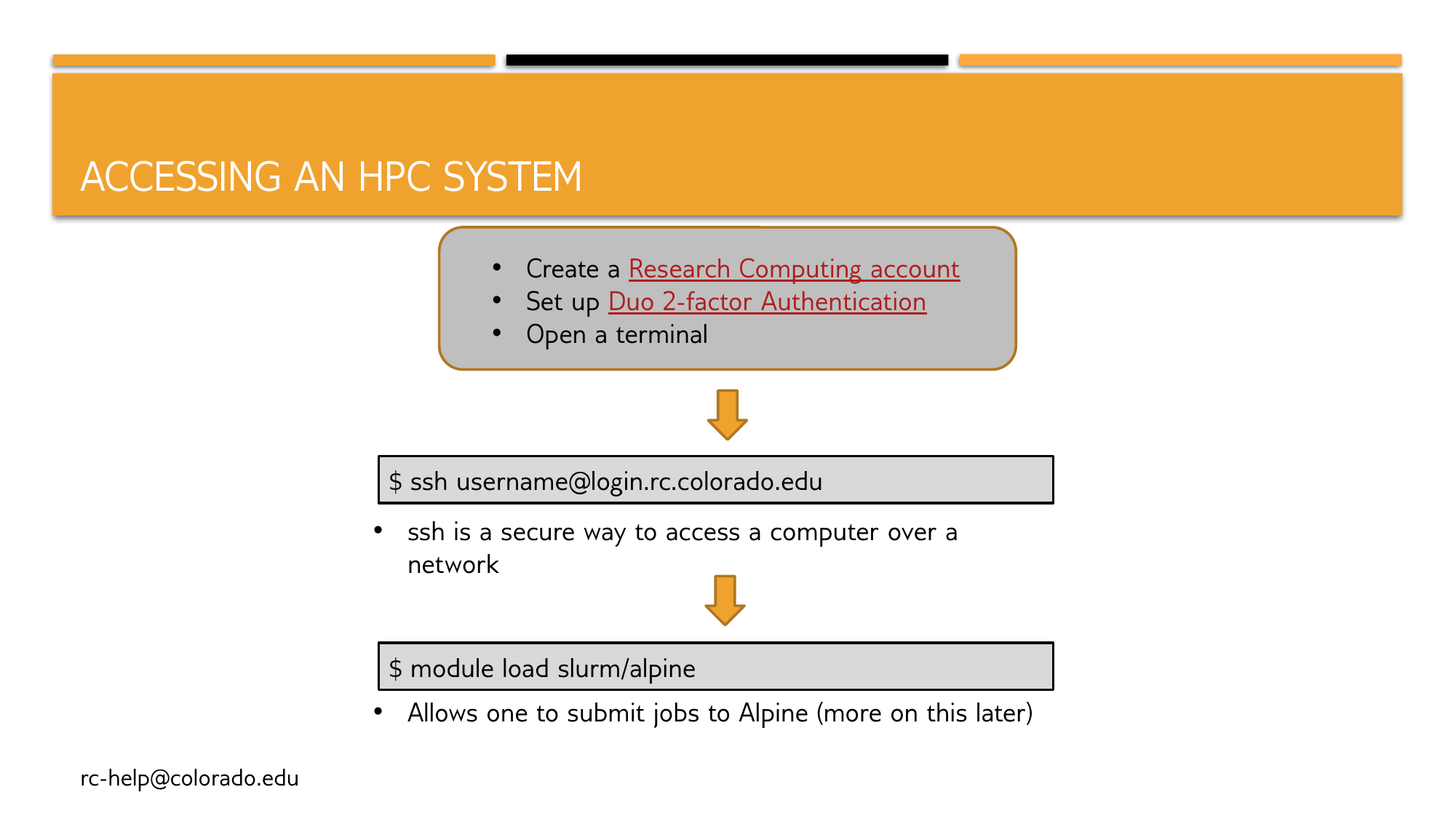

# Accessing an HPC system

Create a Research Computing account
Set up Duo 2-factor Authentication
Open a terminal

$ ssh username@login.rc.colorado.edu
ssh is a secure way to access a computer over a network

$ module load slurm/alpine
Allows one to submit jobs to Alpine (more on this later)
rc-help@colorado.edu